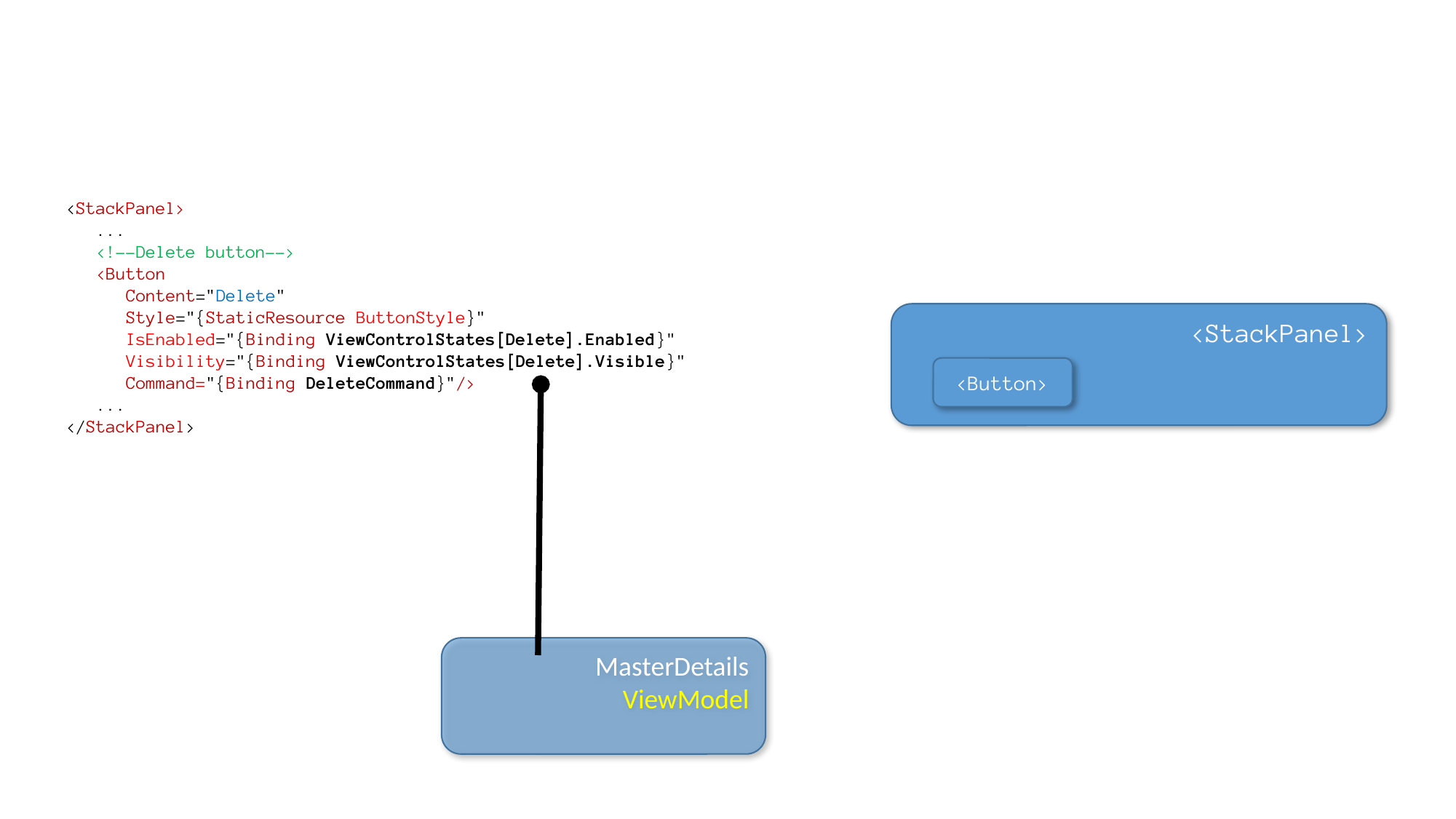

<StackPanel>
   ...
   <!--Delete button-->
   <Button
      Content="Delete"
      Style="{StaticResource ButtonStyle}"
      IsEnabled="{Binding ViewControlStates[Delete].Enabled}"
      Visibility="{Binding ViewControlStates[Delete].Visible}"
      Command="{Binding DeleteCommand}"/>
   ...
</StackPanel>
<StackPanel>
<Button>
MasterDetails
ViewModel